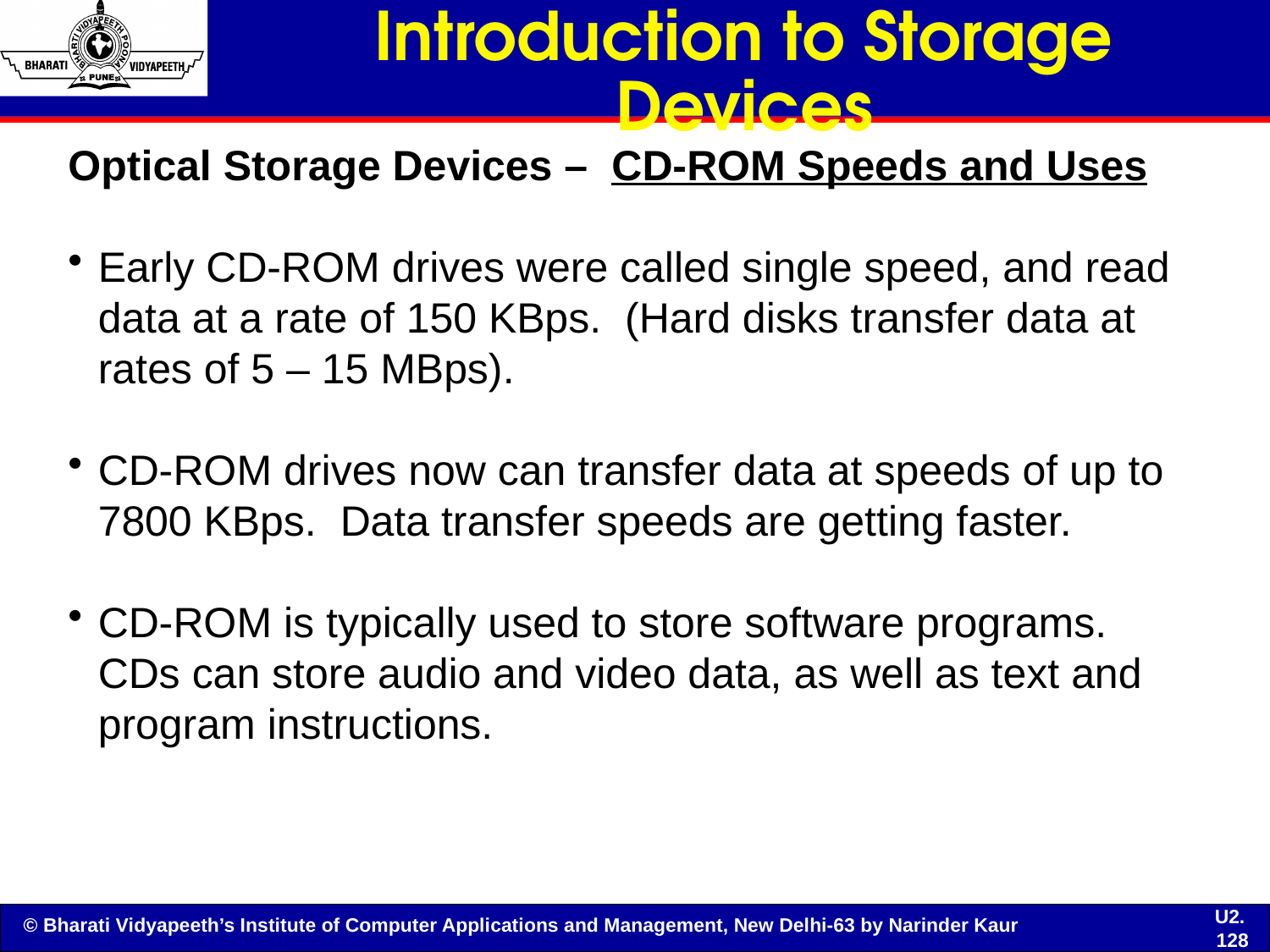

# Introduction to Storage Devices
Optical Storage Devices –  CD-ROM Speeds and Uses

Early CD-ROM drives were called single speed, and read data at a rate of 150 KBps.  (Hard disks transfer data at rates of 5 – 15 MBps).

CD-ROM drives now can transfer data at speeds of up to 7800 KBps.  Data transfer speeds are getting faster.

CD-ROM is typically used to store software programs.  CDs can store audio and video data, as well as text and program instructions.